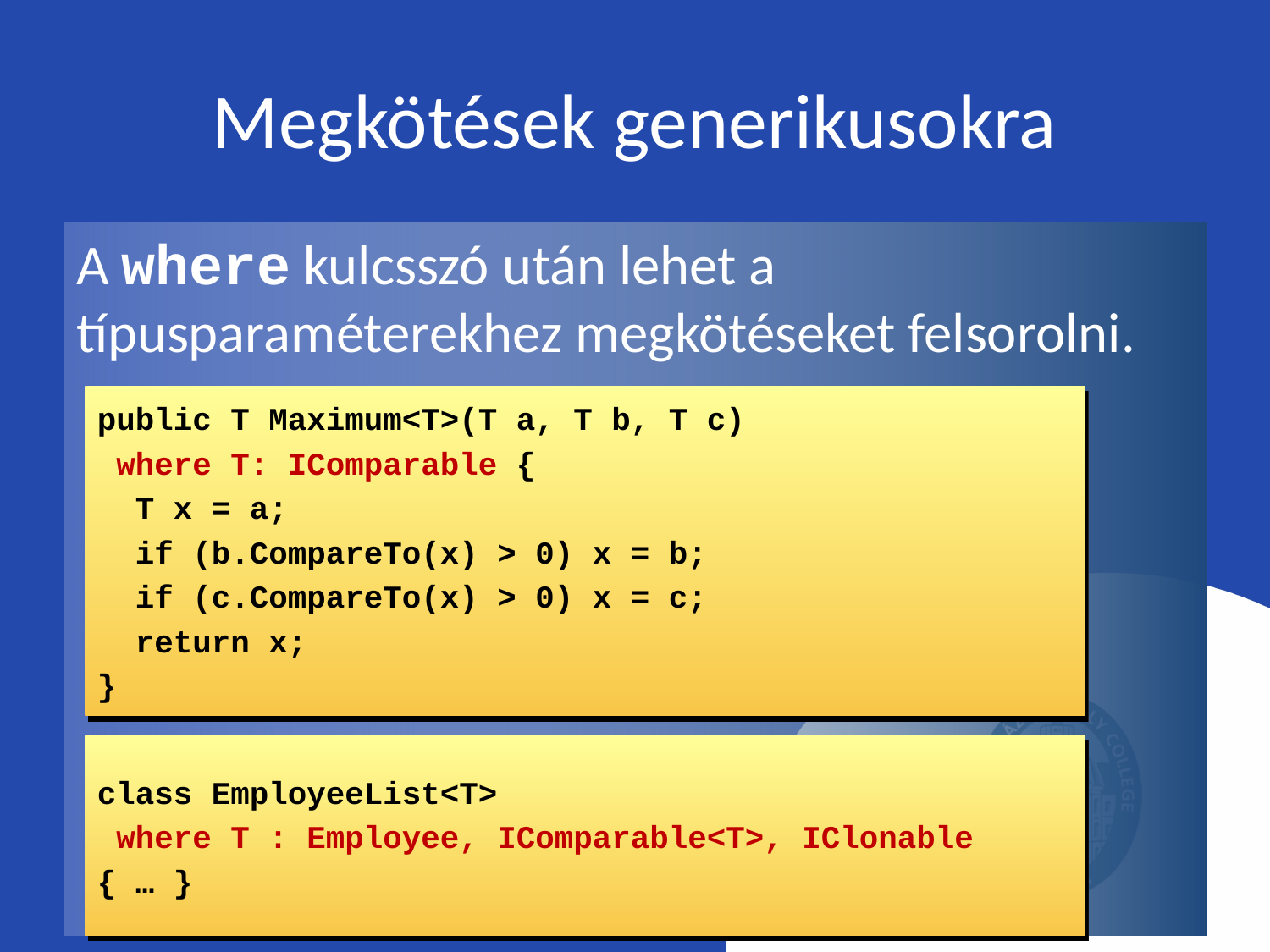

# Megkötések generikusokra
A where kulcsszó után lehet a típusparaméterekhez megkötéseket felsorolni.

public T Maximum<T>(T a, T b, T c)
 where T: IComparable {
  T x = a;
  if (b.CompareTo(x) > 0) x = b;
  if (c.CompareTo(x) > 0) x = c;
  return x;
}
class KeyNode<K, T>
 where K: class, IComparable
 where T: interface
{ … }
class EmployeeList<T>
 where T : Employee, IComparable<T>, IClonable
{ … }